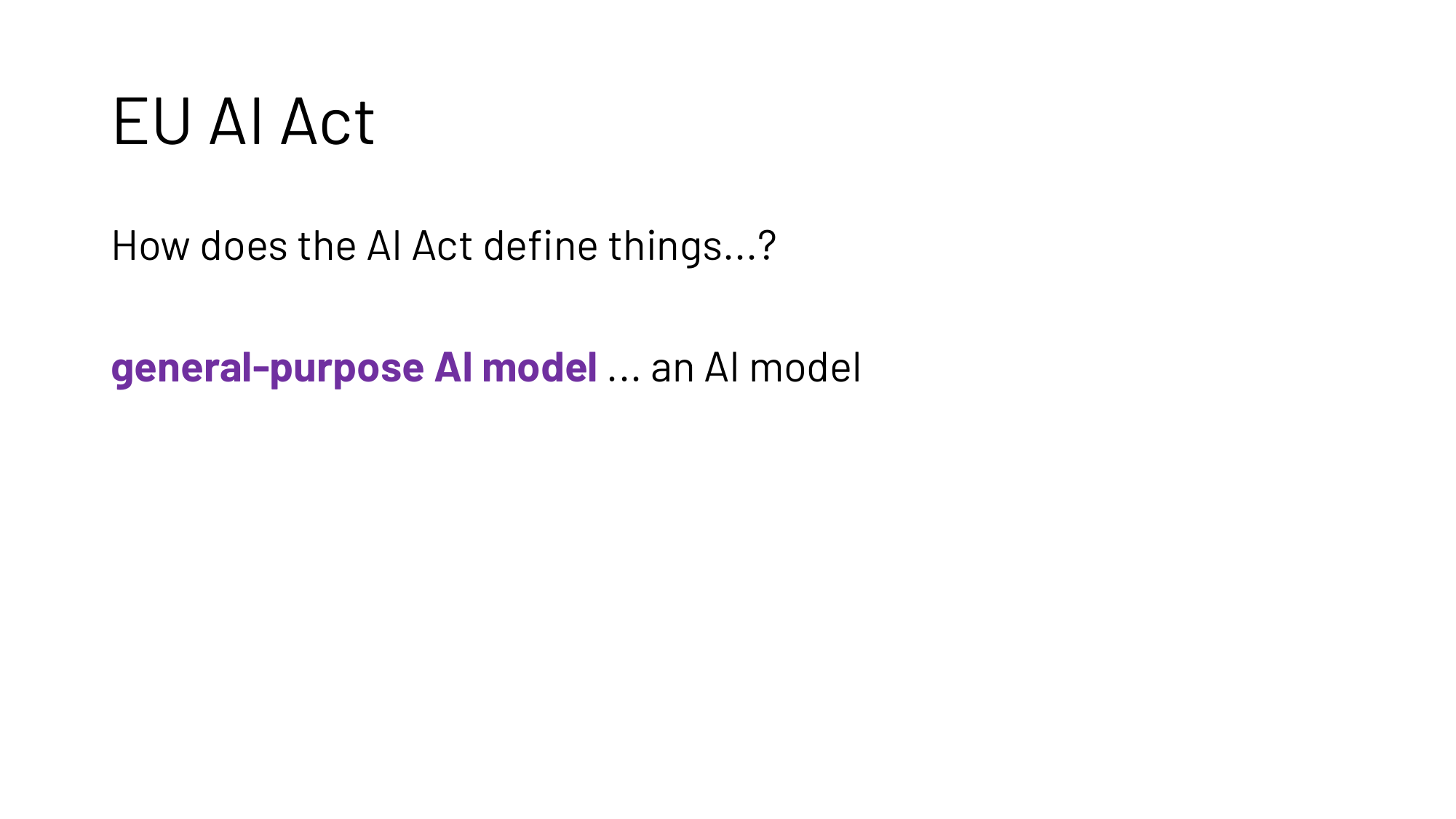

# EU AI Act
How does the AI Act define things...?

general-purpose AI model ... an AI model